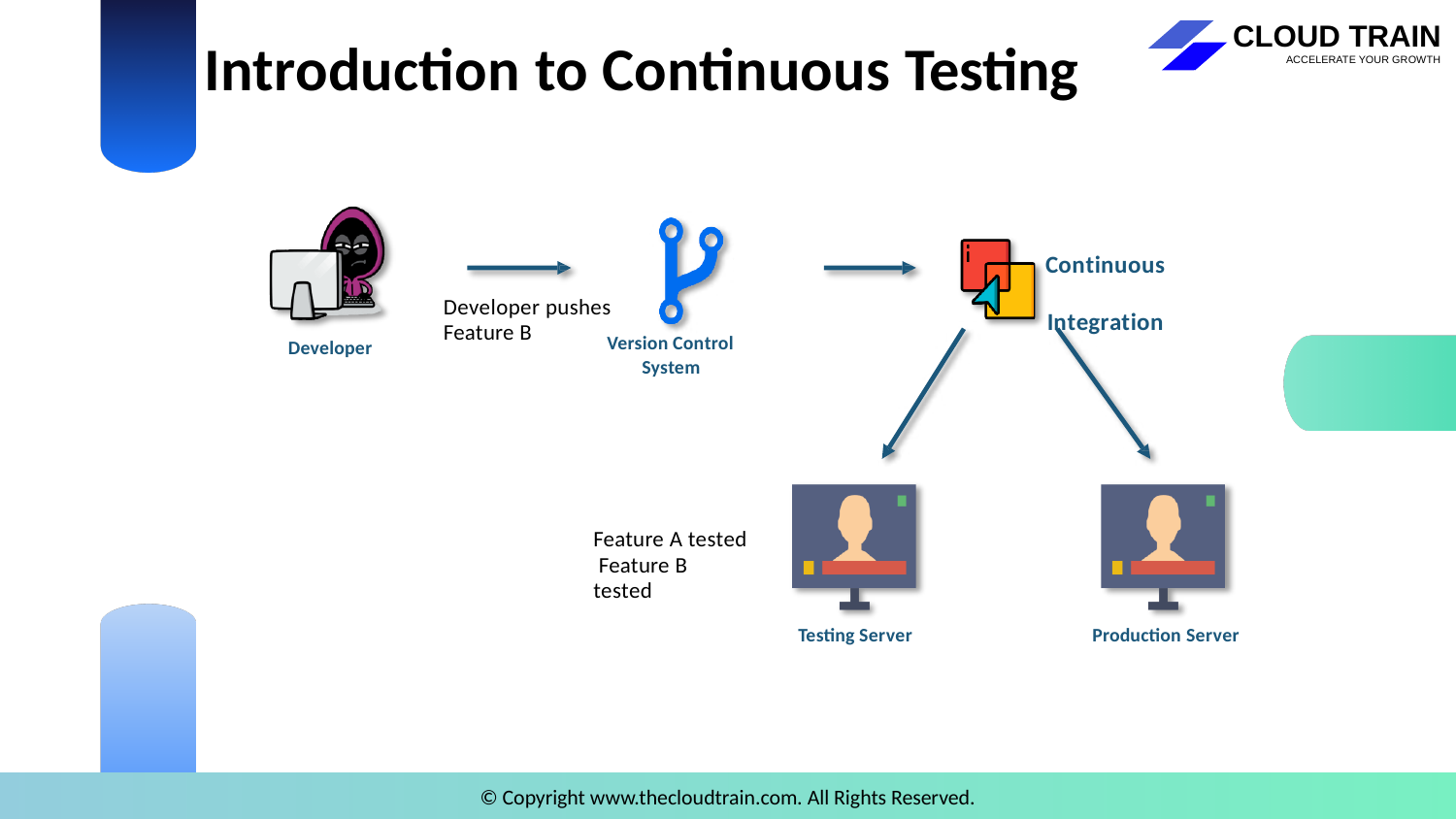

# Introduction to Continuous Testing

Continuous  Integration

Developer pushes
Feature B

Version Control  System
Developer

Feature A tested  Feature B tested
Testing Server
Production Server